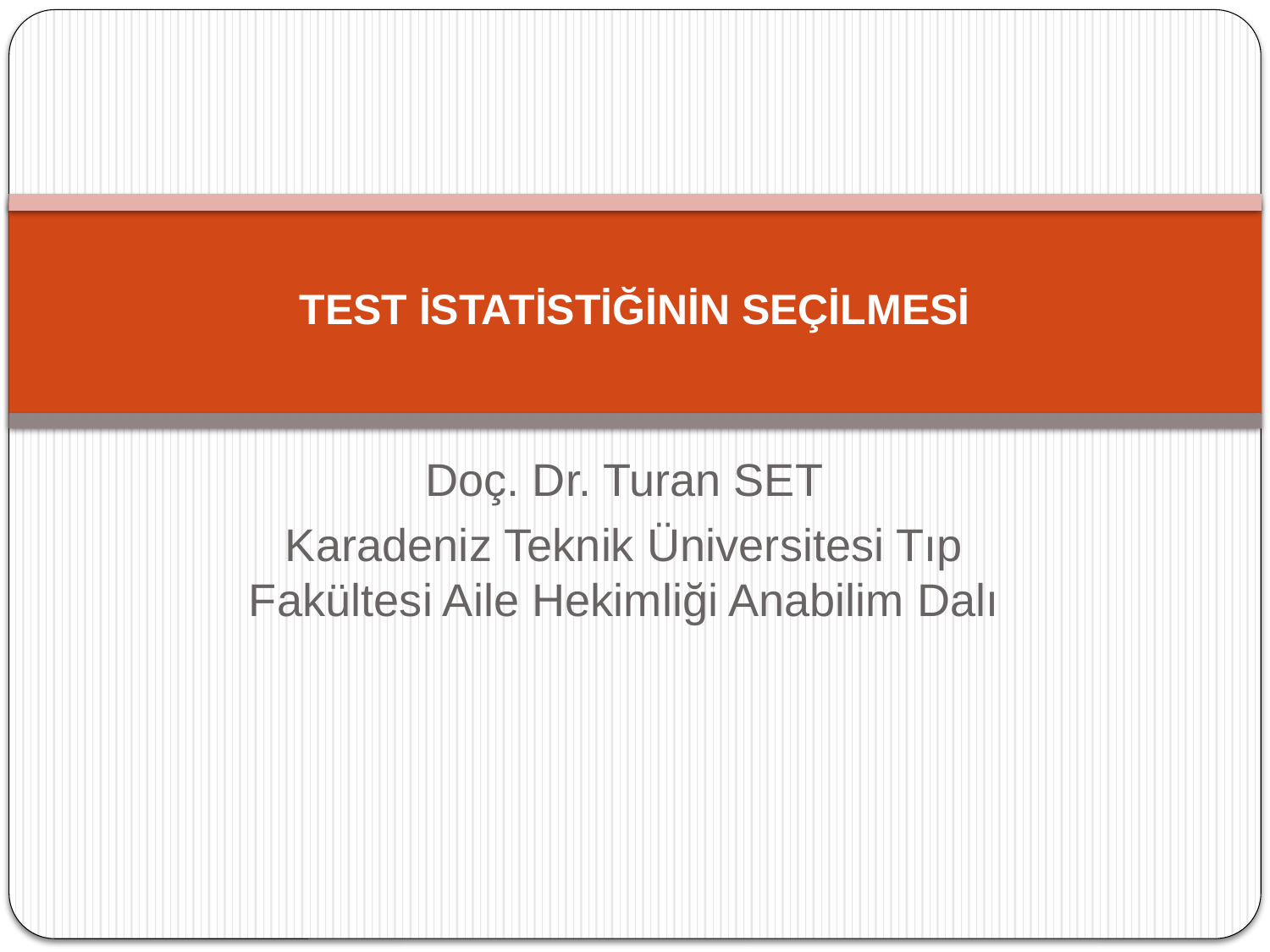

# TEST İSTATİSTİĞİNİN SEÇİLMESİ
Doç. Dr. Turan SET
Karadeniz Teknik Üniversitesi Tıp Fakültesi Aile Hekimliği Anabilim Dalı